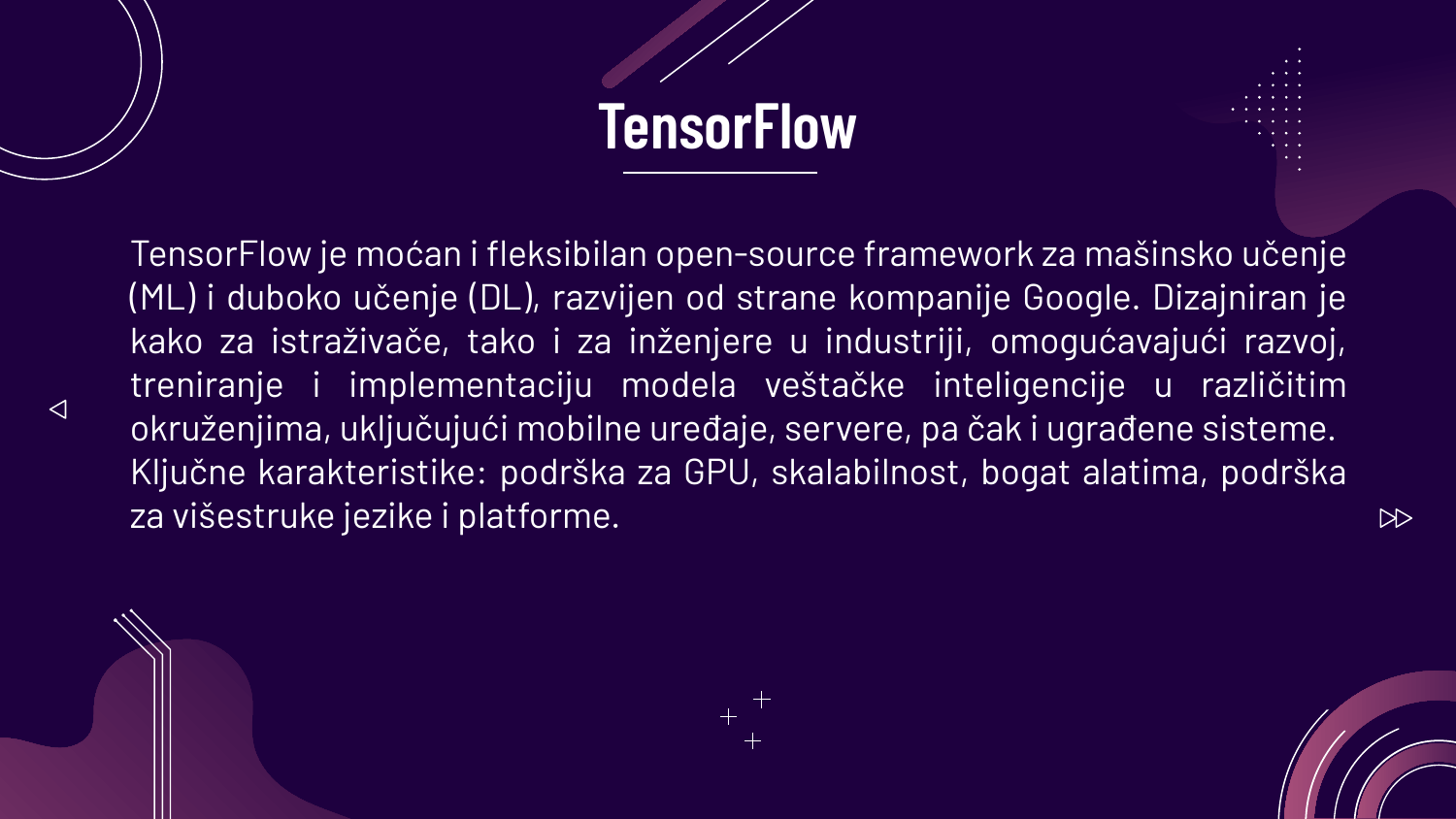

# TensorFlow
TensorFlow je moćan i fleksibilan open-source framework za mašinsko učenje (ML) i duboko učenje (DL), razvijen od strane kompanije Google. Dizajniran je kako za istraživače, tako i za inženjere u industriji, omogućavajući razvoj, treniranje i implementaciju modela veštačke inteligencije u različitim okruženjima, uključujući mobilne uređaje, servere, pa čak i ugrađene sisteme.
Ključne karakteristike: podrška za GPU, skalabilnost, bogat alatima, podrška za višestruke jezike i platforme.